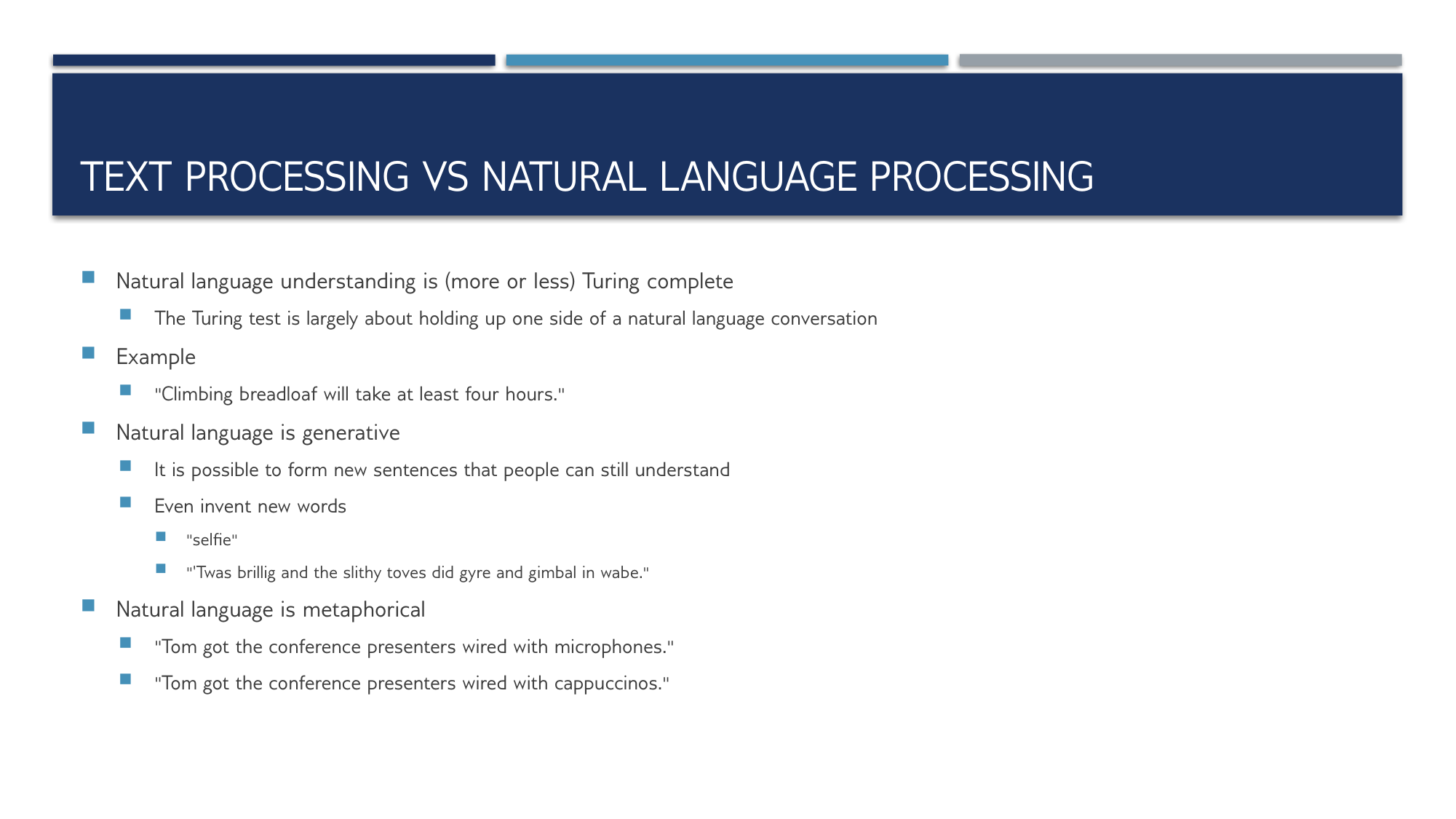

# Text processing vs natural language processing
Natural language understanding is (more or less) Turing complete
The Turing test is largely about holding up one side of a natural language conversation
Example
"Climbing breadloaf will take at least four hours."
Natural language is generative
It is possible to form new sentences that people can still understand
Even invent new words
"selfie"
"'Twas brillig and the slithy toves did gyre and gimbal in wabe."
Natural language is metaphorical
"Tom got the conference presenters wired with microphones."
"Tom got the conference presenters wired with cappuccinos."